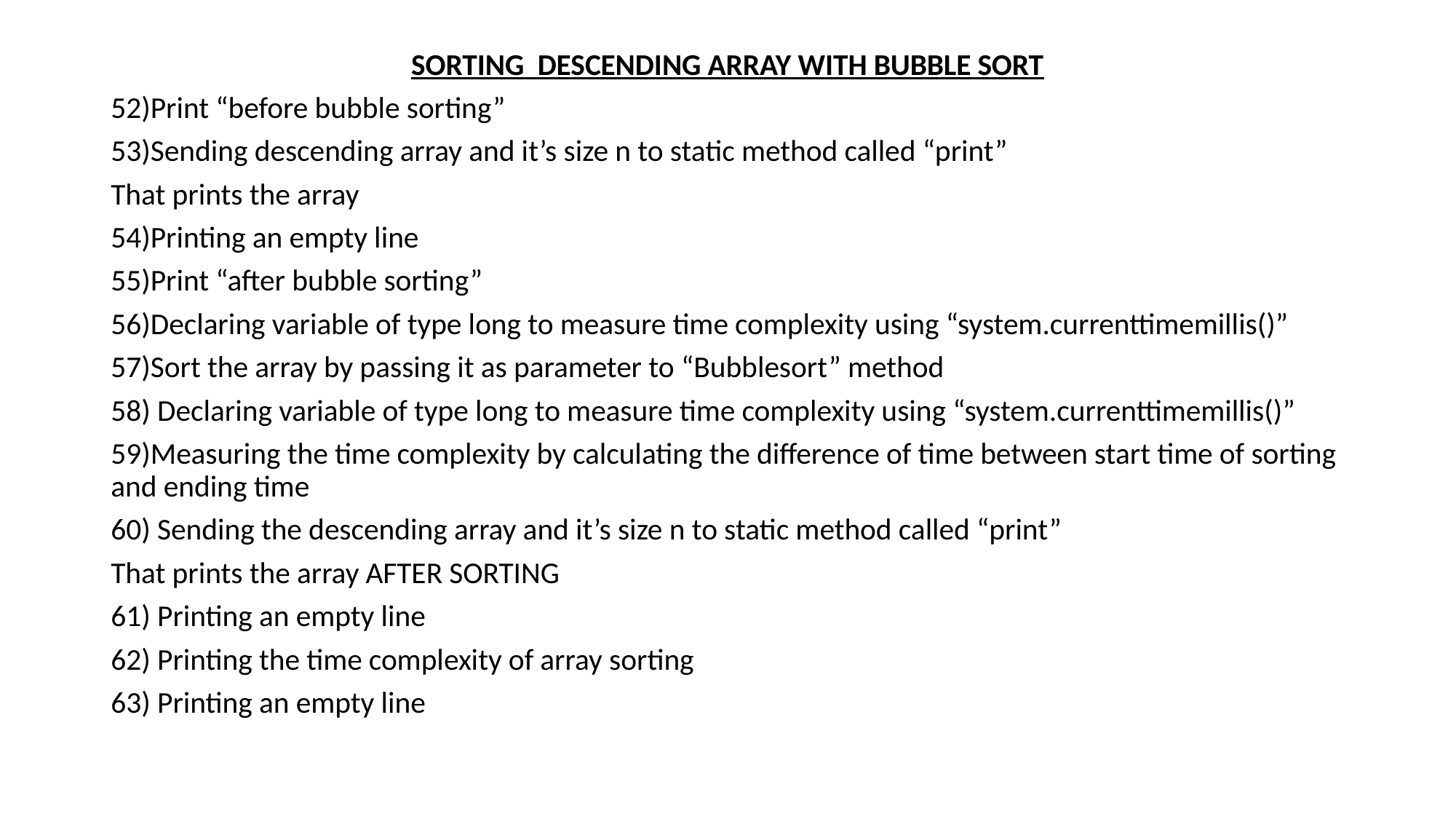

#
SORTING  DESCENDING ARRAY WITH BUBBLE SORT
52)Print “before bubble sorting”
53)Sending descending array and it’s size n to static method called “print”
That prints the array
54)Printing an empty line
55)Print “after bubble sorting”
56)Declaring variable of type long to measure time complexity using “system.currenttimemillis()”
57)Sort the array by passing it as parameter to “Bubblesort” method
58) Declaring variable of type long to measure time complexity using “system.currenttimemillis()”
59)Measuring the time complexity by calculating the difference of time between start time of sorting and ending time
60) Sending the descending array and it’s size n to static method called “print”
That prints the array AFTER SORTING
61) Printing an empty line
62) Printing the time complexity of array sorting
63) Printing an empty line